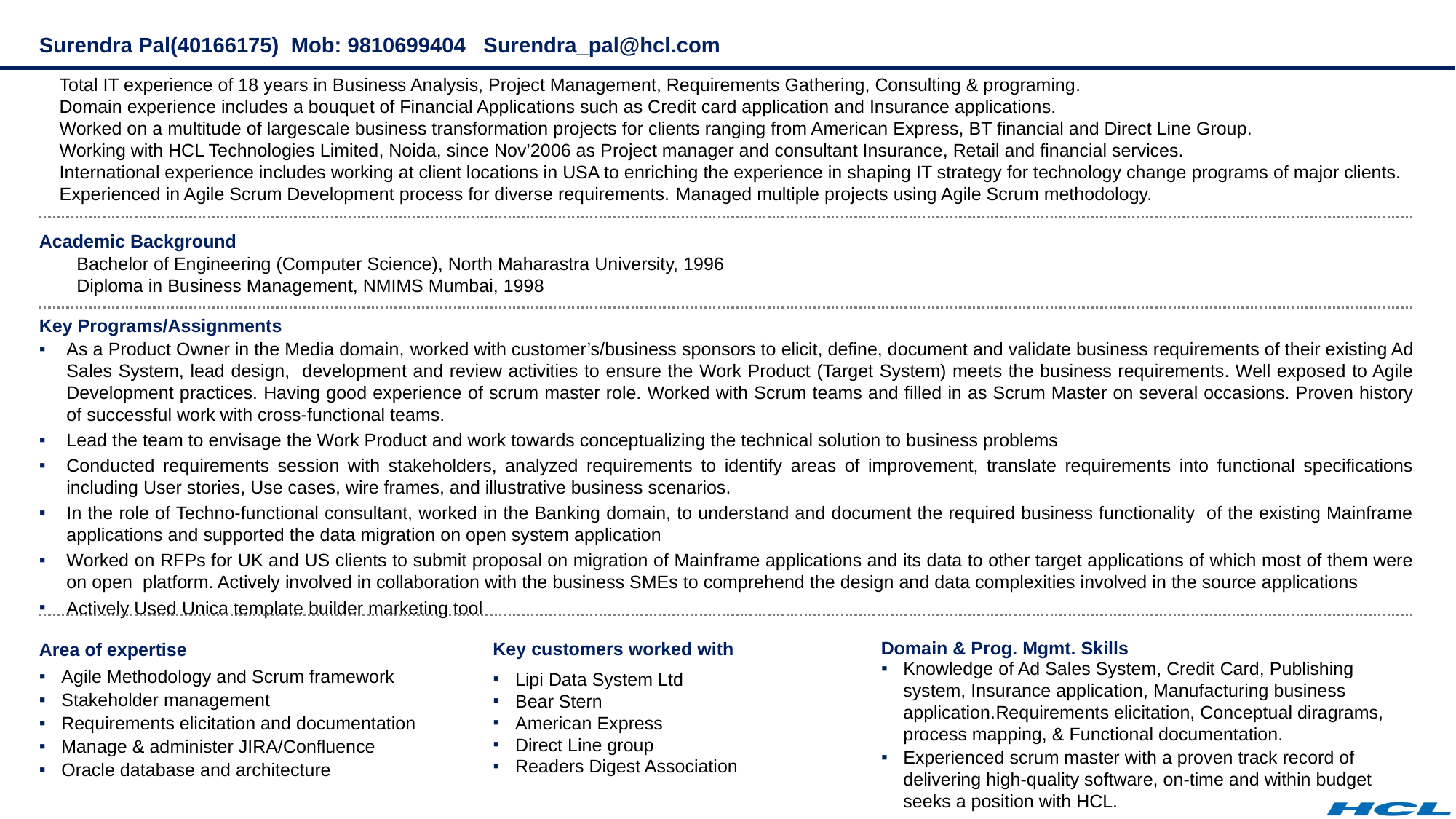

# Surendra Pal(40166175)  Mob: 9810699404   Surendra_pal@hcl.com
Total IT experience of 18 years in Business Analysis, Project Management, Requirements Gathering, Consulting & programing.
Domain experience includes a bouquet of Financial Applications such as Credit card application and Insurance applications.
Worked on a multitude of largescale business transformation projects for clients ranging from American Express, BT financial and Direct Line Group.
Working with HCL Technologies Limited, Noida, since Nov’2006 as Project manager and consultant Insurance, Retail and financial services.
International experience includes working at client locations in USA to enriching the experience in shaping IT strategy for technology change programs of major clients.
Experienced in Agile Scrum Development process for diverse requirements. Managed multiple projects using Agile Scrum methodology.
Academic Background
Bachelor of Engineering (Computer Science), North Maharastra University, 1996
Diploma in Business Management, NMIMS Mumbai, 1998
Key Programs/Assignments
As a Product Owner in the Media domain, worked with customer’s/business sponsors to elicit, define, document and validate business requirements of their existing Ad Sales System, lead design,  development and review activities to ensure the Work Product (Target System) meets the business requirements. Well exposed to Agile Development practices. Having good experience of scrum master role. Worked with Scrum teams and filled in as Scrum Master on several occasions. Proven history of successful work with cross-functional teams.
Lead the team to envisage the Work Product and work towards conceptualizing the technical solution to business problems
Conducted requirements session with stakeholders, analyzed requirements to identify areas of improvement, translate requirements into functional specifications including User stories, Use cases, wire frames, and illustrative business scenarios.
In the role of Techno-functional consultant, worked in the Banking domain, to understand and document the required business functionality  of the existing Mainframe applications and supported the data migration on open system application
Worked on RFPs for UK and US clients to submit proposal on migration of Mainframe applications and its data to other target applications of which most of them were on open  platform. Actively involved in collaboration with the business SMEs to comprehend the design and data complexities involved in the source applications
Actively Used Unica template builder marketing tool

Domain & Prog. Mgmt. Skills
Key customers worked with
Area of expertise
Knowledge of Ad Sales System, Credit Card, Publishing system, Insurance application, Manufacturing business application.Requirements elicitation, Conceptual diragrams, process mapping, & Functional documentation.
Experienced scrum master with a proven track record of delivering high-quality software, on-time and within budget seeks a position with HCL.
Agile Methodology and Scrum framework
Stakeholder management
Requirements elicitation and documentation
Manage & administer JIRA/Confluence
Oracle database and architecture
Lipi Data System Ltd
Bear Stern
American Express
Direct Line group
Readers Digest Association